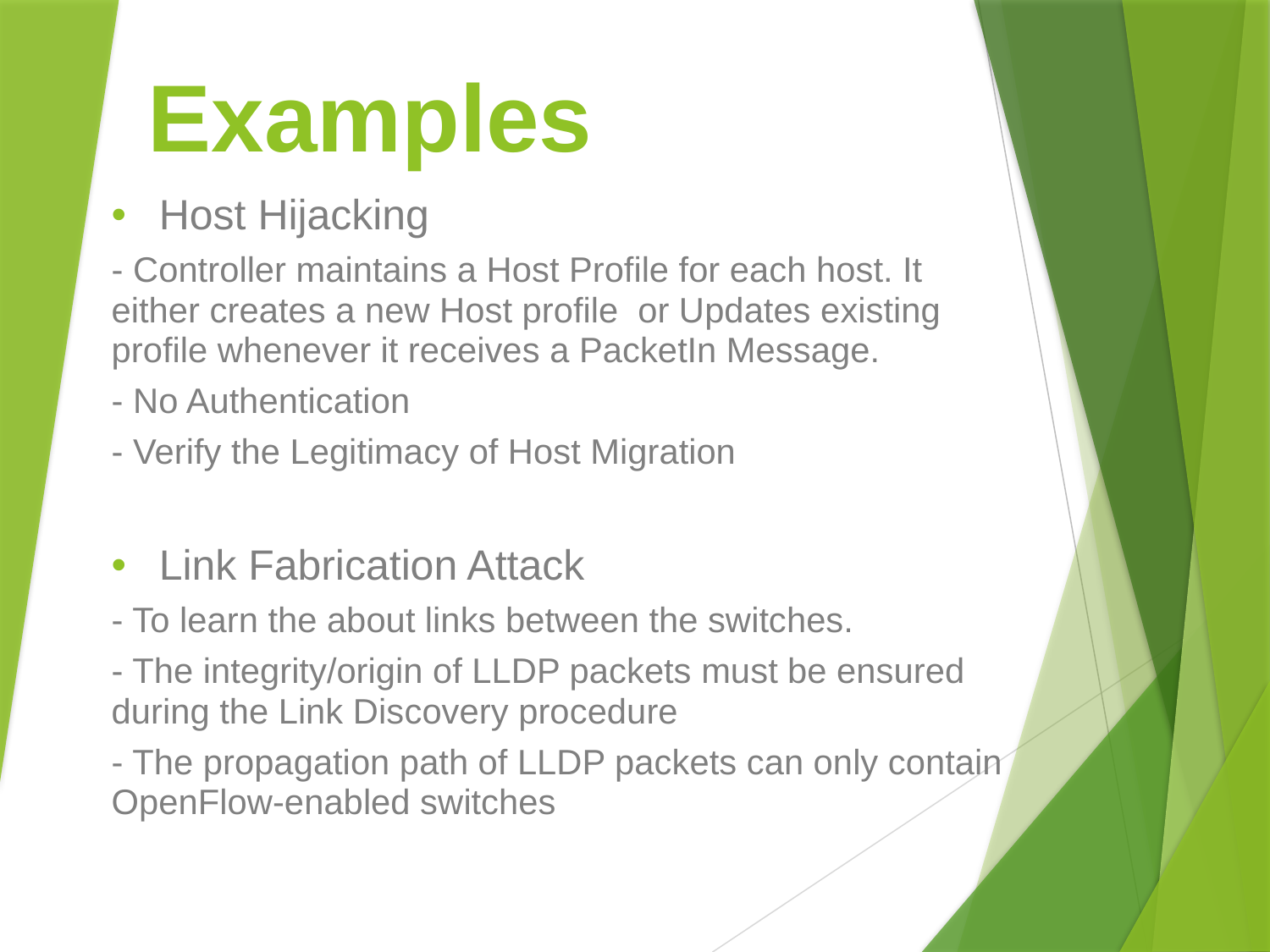

# Examples
Host Hijacking
- Controller maintains a Host Profile for each host. It either creates a new Host profile  or Updates existing profile whenever it receives a PacketIn Message.
- No Authentication
- Verify the Legitimacy of Host Migration

Link Fabrication Attack
- To learn the about links between the switches.
- The integrity/origin of LLDP packets must be ensured during the Link Discovery procedure
- The propagation path of LLDP packets can only contain OpenFlow-enabled switches